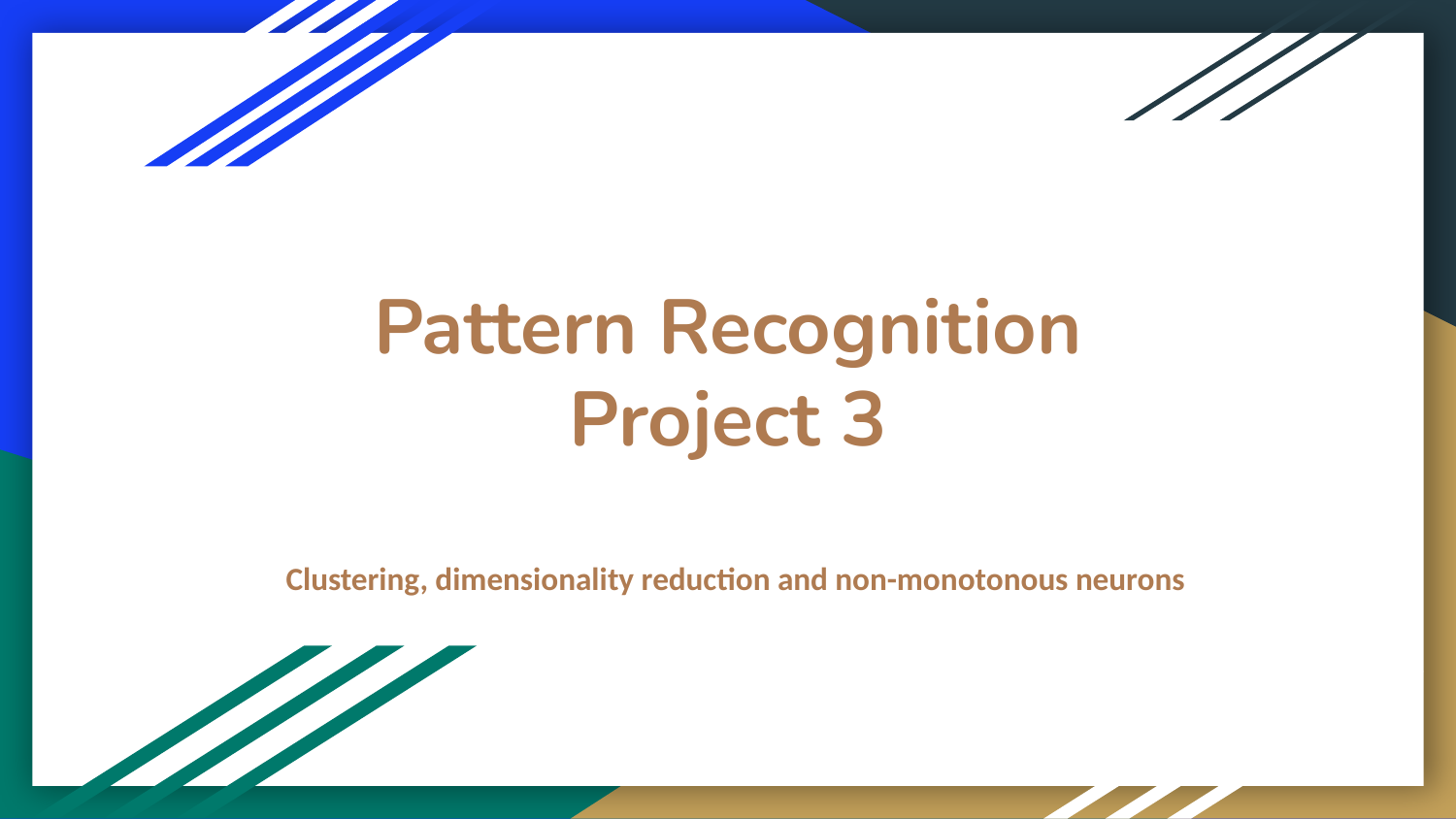

# Pattern Recognition
Project 3
Clustering, dimensionality reduction and non-monotonous neurons